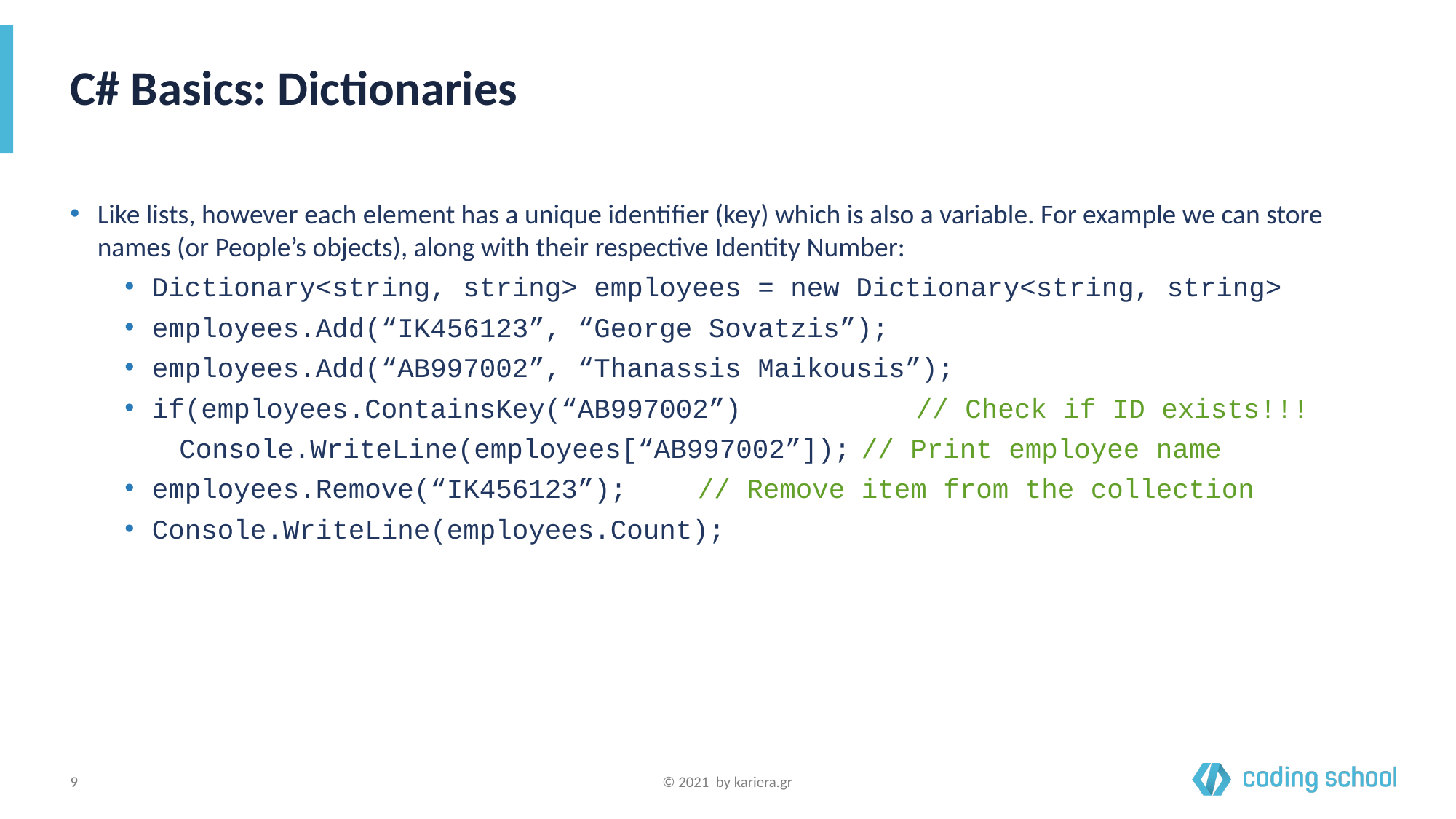

# C# Basics: Dictionaries
Like lists, however each element has a unique identifier (key) which is also a variable. For example we can store names (or People’s objects), along with their respective Identity Number:
Dictionary<string, string> employees = new Dictionary<string, string>
employees.Add(“IK456123”, “George Sovatzis”);
employees.Add(“AB997002”, “Thanassis Maikousis”);
if(employees.ContainsKey(“AB997002”) 		// Check if ID exists!!!
Console.WriteLine(employees[“AB997002”]);	// Print employee name
employees.Remove(“IK456123”);  	// Remove item from the collection
Console.WriteLine(employees.Count);
9
© 2021  by kariera.gr